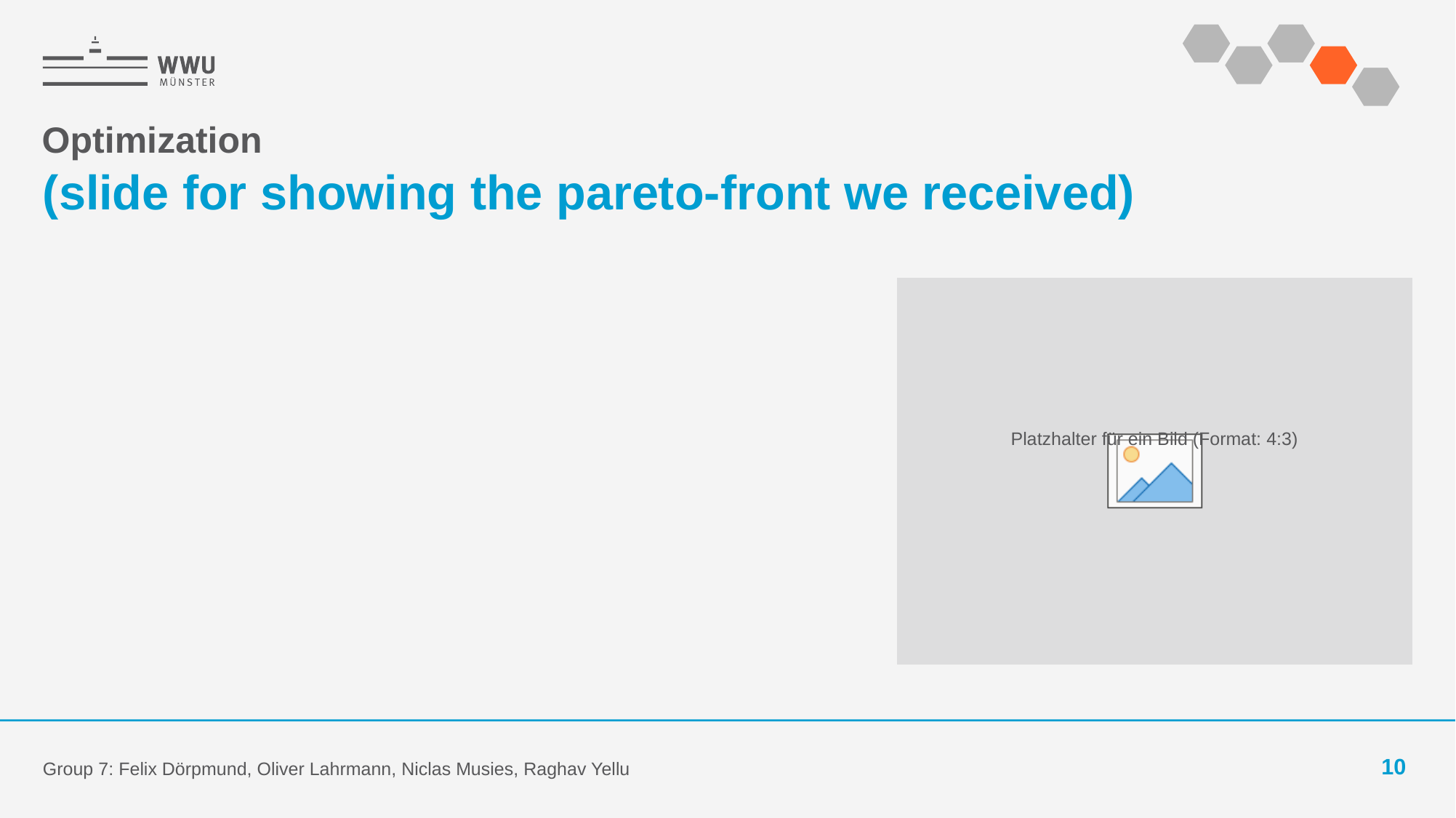

Optimization
# (slide for showing the pareto-front we received)

Group 7: Felix Dörpmund, Oliver Lahrmann, Niclas Musies, Raghav Yellu
10